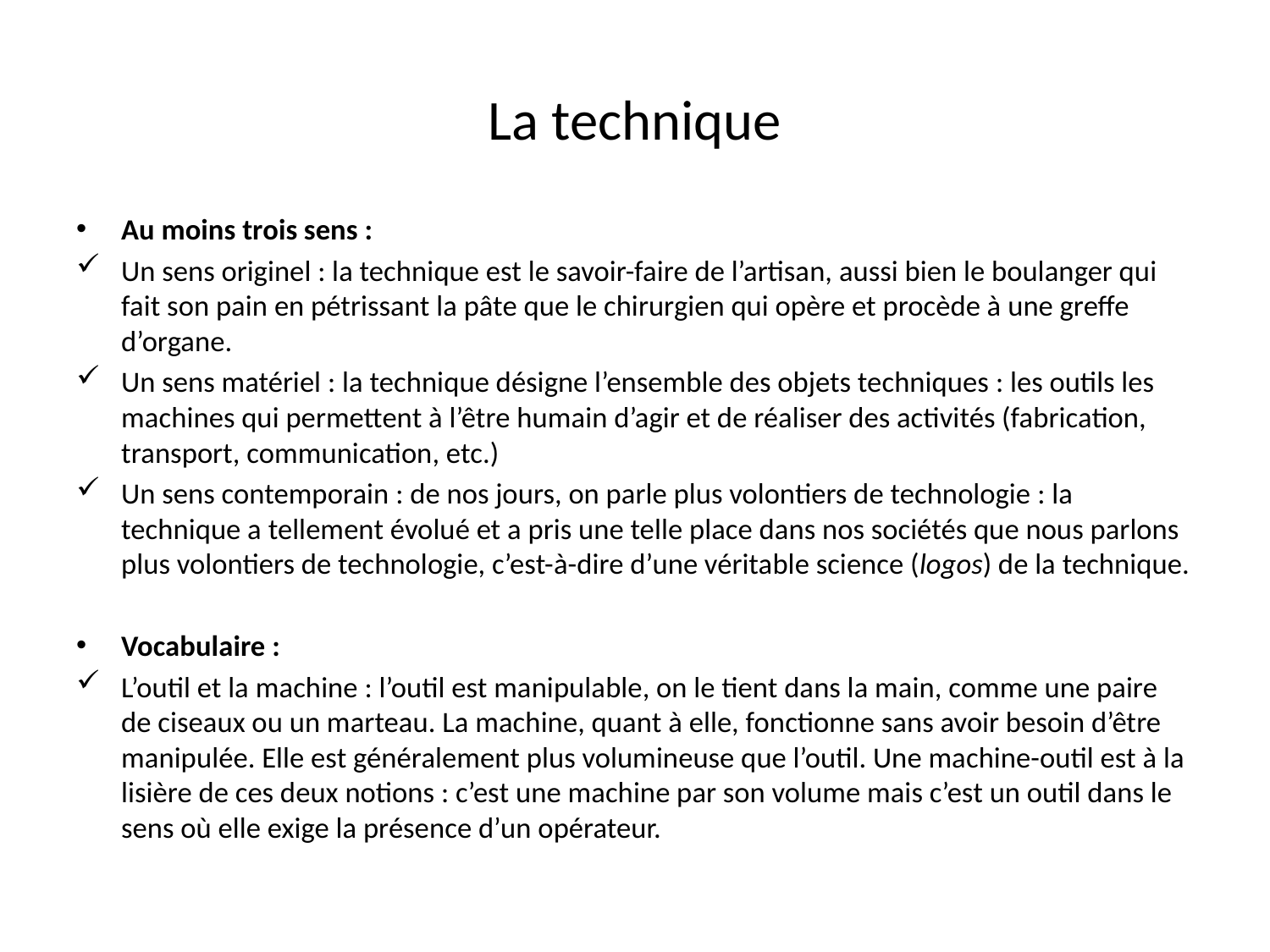

# La technique

Au moins trois sens :
Un sens originel : la technique est le savoir-faire de l’artisan, aussi bien le boulanger qui fait son pain en pétrissant la pâte que le chirurgien qui opère et procède à une greffe d’organe.
Un sens matériel : la technique désigne l’ensemble des objets techniques : les outils les machines qui permettent à l’être humain d’agir et de réaliser des activités (fabrication, transport, communication, etc.)
Un sens contemporain : de nos jours, on parle plus volontiers de technologie : la technique a tellement évolué et a pris une telle place dans nos sociétés que nous parlons plus volontiers de technologie, c’est-à-dire d’une véritable science (logos) de la technique.

Vocabulaire :
L’outil et la machine : l’outil est manipulable, on le tient dans la main, comme une paire de ciseaux ou un marteau. La machine, quant à elle, fonctionne sans avoir besoin d’être manipulée. Elle est généralement plus volumineuse que l’outil. Une machine-outil est à la lisière de ces deux notions : c’est une machine par son volume mais c’est un outil dans le sens où elle exige la présence d’un opérateur.